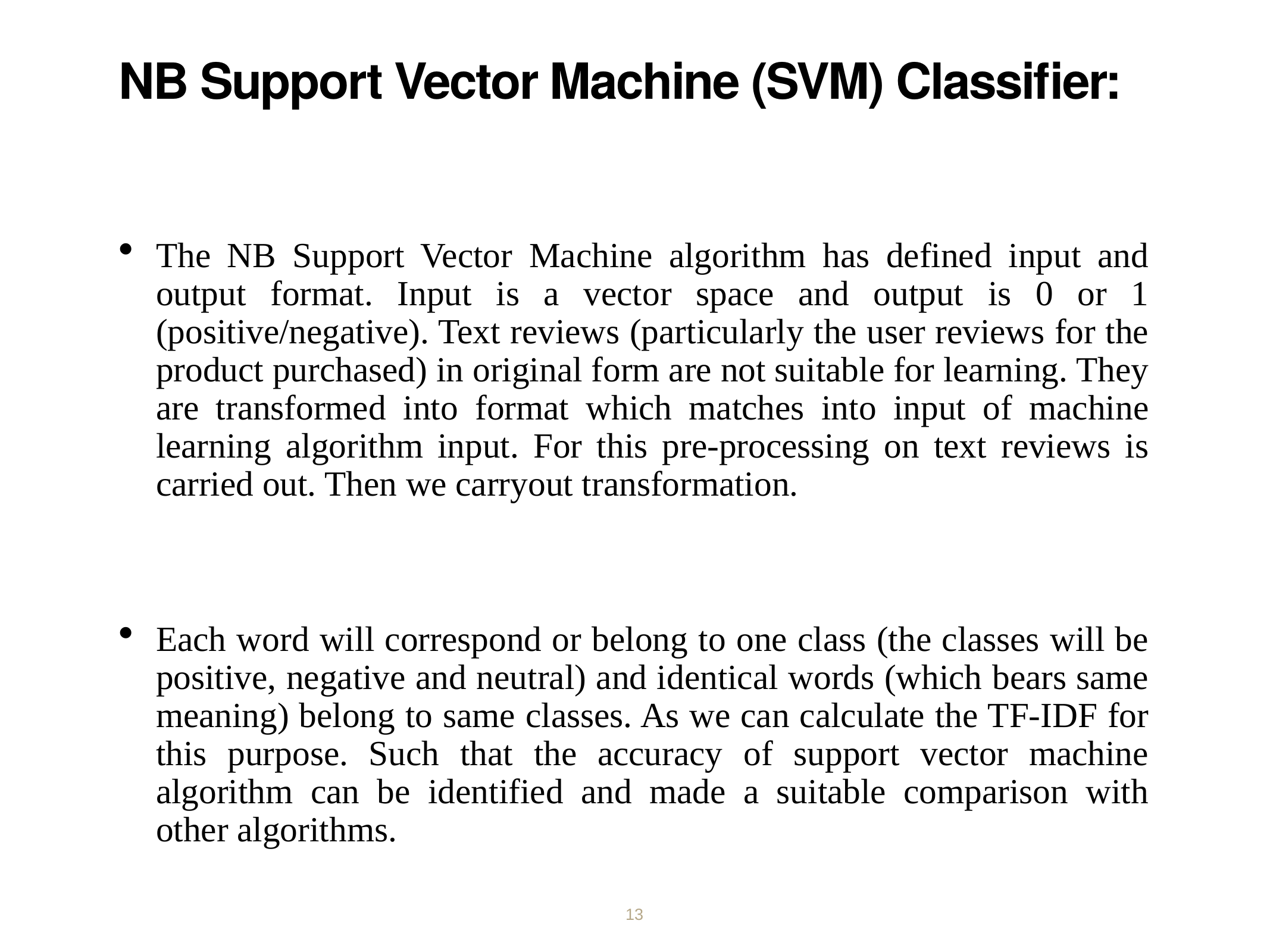

# NB Support Vector Machine (SVM) Classifier:
The NB Support Vector Machine algorithm has defined input and output format. Input is a vector space and output is 0 or 1 (positive/negative). Text reviews (particularly the user reviews for the product purchased) in original form are not suitable for learning. They are transformed into format which matches into input of machine learning algorithm input. For this pre-processing on text reviews is carried out. Then we carryout transformation.

Each word will correspond or belong to one class (the classes will be positive, negative and neutral) and identical words (which bears same meaning) belong to same classes. As we can calculate the TF-IDF for this purpose. Such that the accuracy of support vector machine algorithm can be identified and made a suitable comparison with other algorithms.

13